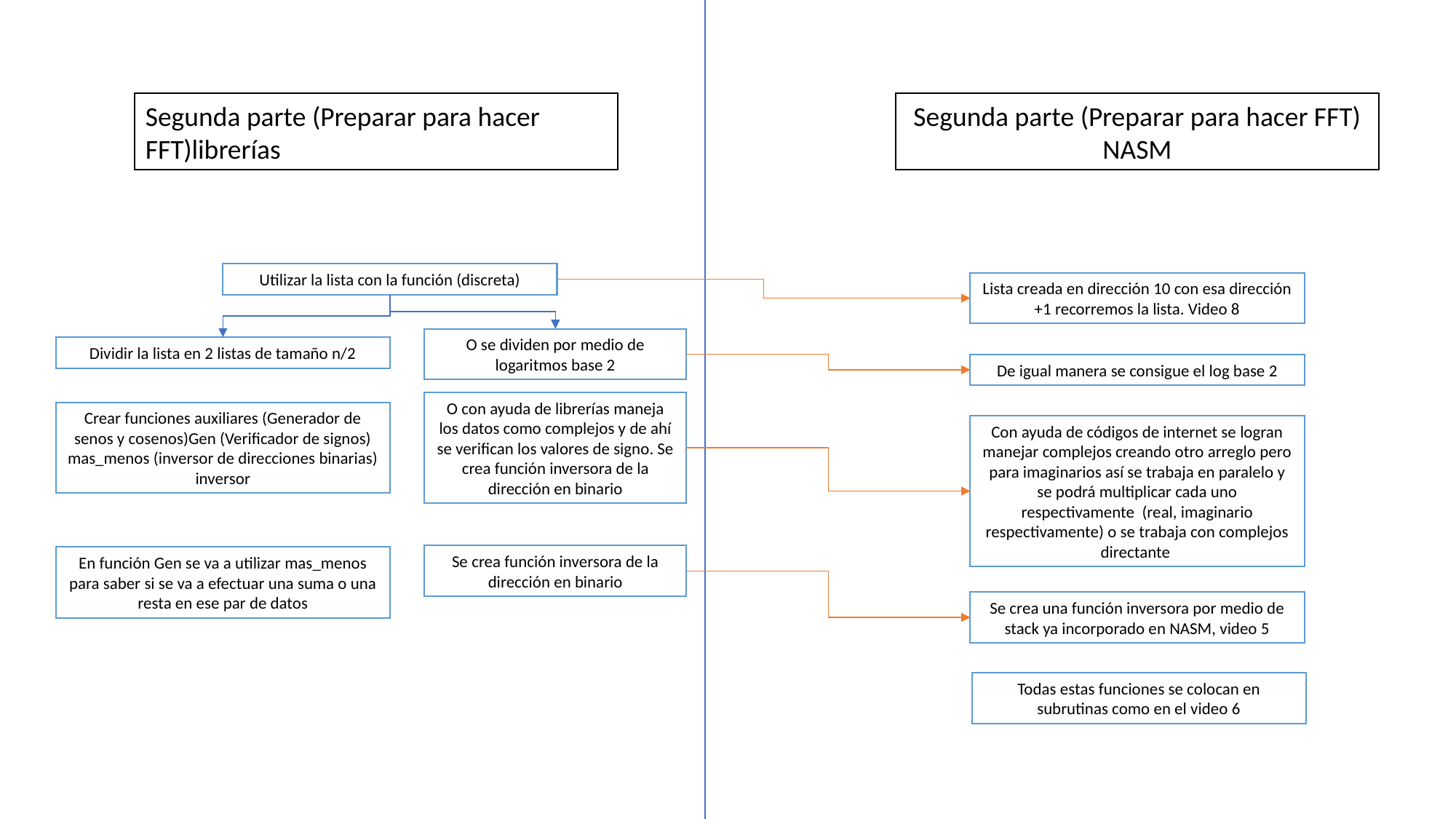

Segunda parte (Preparar para hacer FFT)librerías
Segunda parte (Preparar para hacer FFT) NASM
Utilizar la lista con la función (discreta)
Lista creada en dirección 10 con esa dirección +1 recorremos la lista. Video 8
O se dividen por medio de logaritmos base 2
Dividir la lista en 2 listas de tamaño n/2
De igual manera se consigue el log base 2
O con ayuda de librerías maneja los datos como complejos y de ahí se verifican los valores de signo. Se crea función inversora de la dirección en binario
Crear funciones auxiliares (Generador de senos y cosenos)Gen (Verificador de signos) mas_menos (inversor de direcciones binarias) inversor
Con ayuda de códigos de internet se logran manejar complejos creando otro arreglo pero para imaginarios así se trabaja en paralelo y se podrá multiplicar cada uno respectivamente  (real, imaginario respectivamente) o se trabaja con complejos directante
Se crea función inversora de la dirección en binario
En función Gen se va a utilizar mas_menos para saber si se va a efectuar una suma o una resta en ese par de datos
Se crea una función inversora por medio de stack ya incorporado en NASM, video 5
Todas estas funciones se colocan en subrutinas como en el video 6